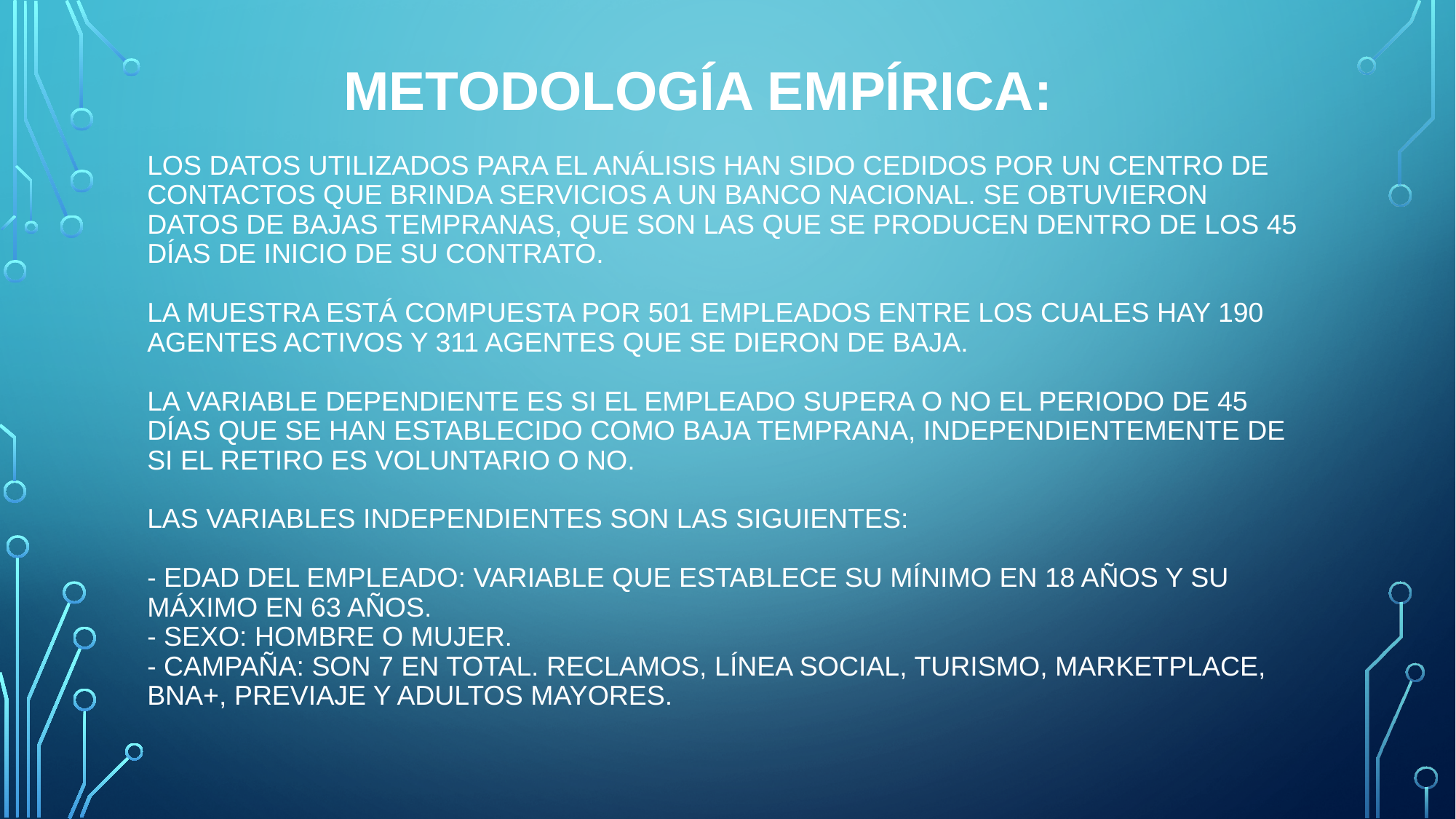

# Metodología Empírica: Los datos utilizados para el análisis han sido cedidos por un Centro de Contactos que brinda servicios a un Banco Nacional. Se obtuvieron datos de bajas tempranas, que son las que se producen dentro de los 45 días de inicio de su contrato. La muestra está compuesta por 501 empleados entre los cuales hay 190 agentes activos y 311 agentes que se dieron de baja. La variable dependiente es si el empleado supera o no el periodo de 45 días que se han establecido como baja temprana, independientemente de si el retiro es voluntario o no. Las variables independientes son las siguientes: - Edad del empleado: variable que establece su mínimo en 18 años y su máximo en 63 años. - Sexo: hombre o mujer. - Campaña: son 7 en total. Reclamos, Línea Social, Turismo, Marketplace, BNA+, Previaje y Adultos Mayores.